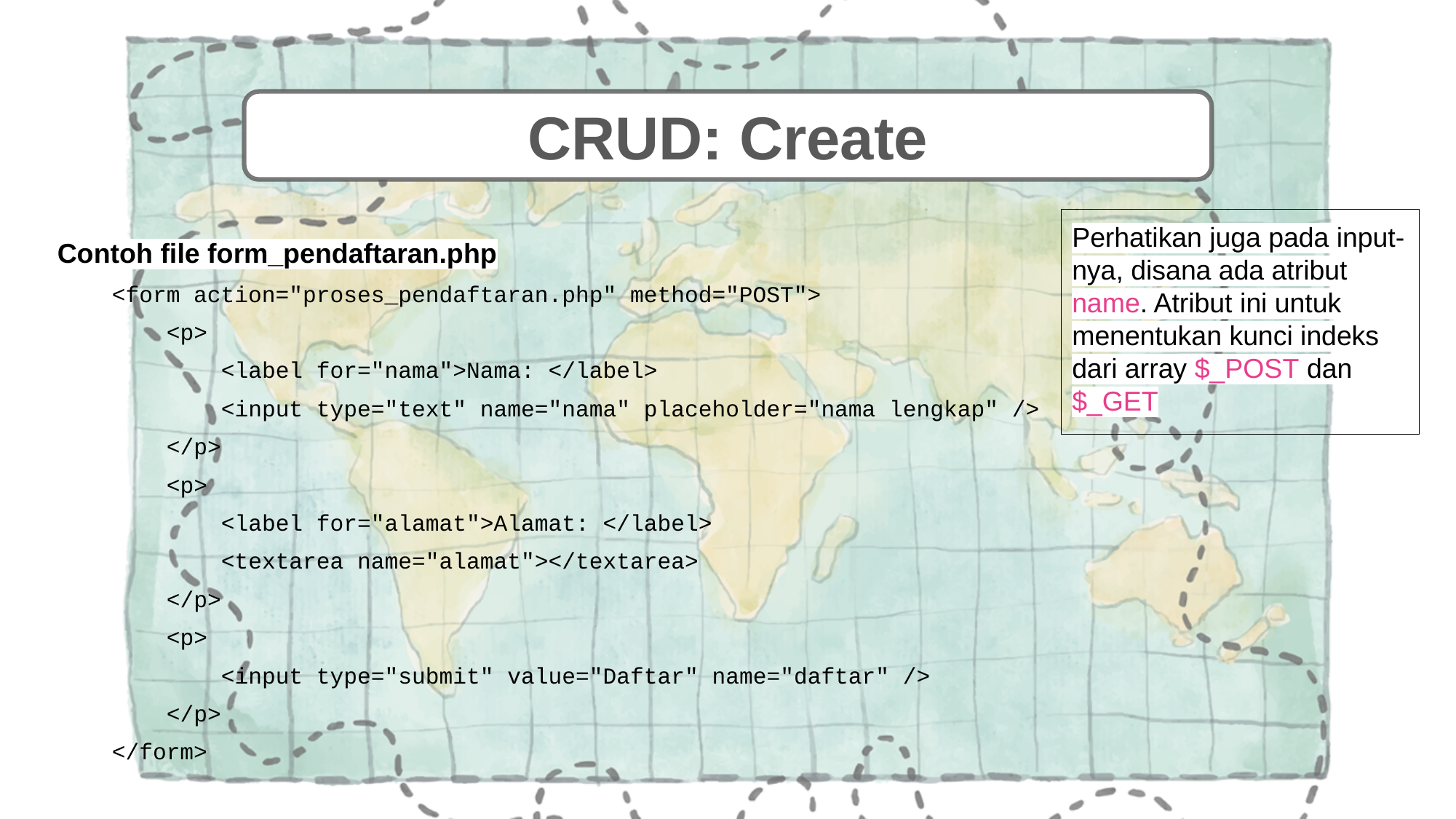

CRUD: Create
Perhatikan juga pada input-nya, disana ada atribut name. Atribut ini untuk menentukan kunci indeks dari array $_POST dan $_GET
Contoh file form_pendaftaran.php
    <form action="proses_pendaftaran.php" method="POST">
        <p>
            <label for="nama">Nama: </label>
            <input type="text" name="nama" placeholder="nama lengkap" />
        </p>
        <p>
            <label for="alamat">Alamat: </label>
            <textarea name="alamat"></textarea>
        </p>
        <p>
            <input type="submit" value="Daftar" name="daftar" />
        </p>
    </form>